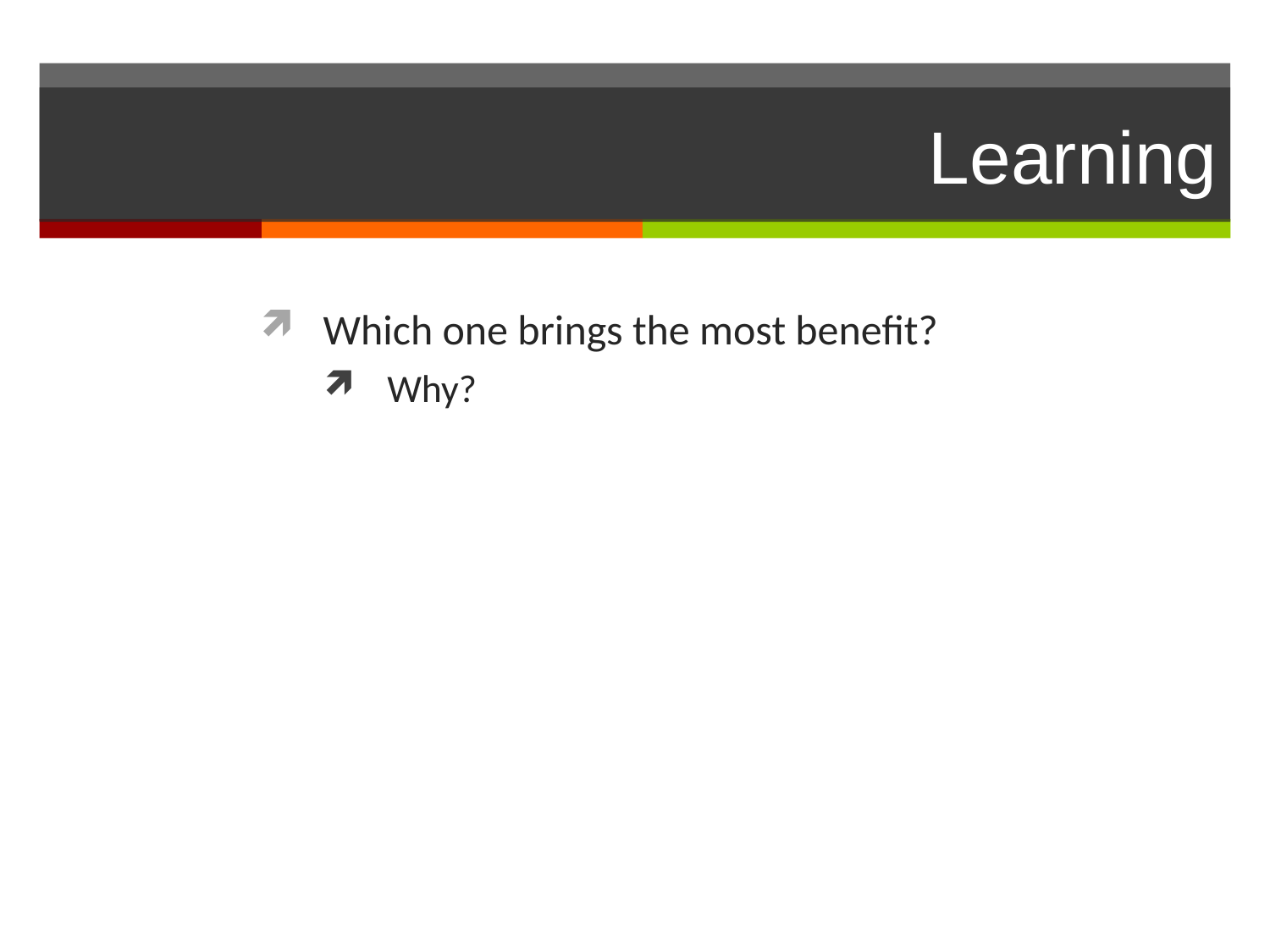

# Learning
Which one brings the most benefit?
Why?